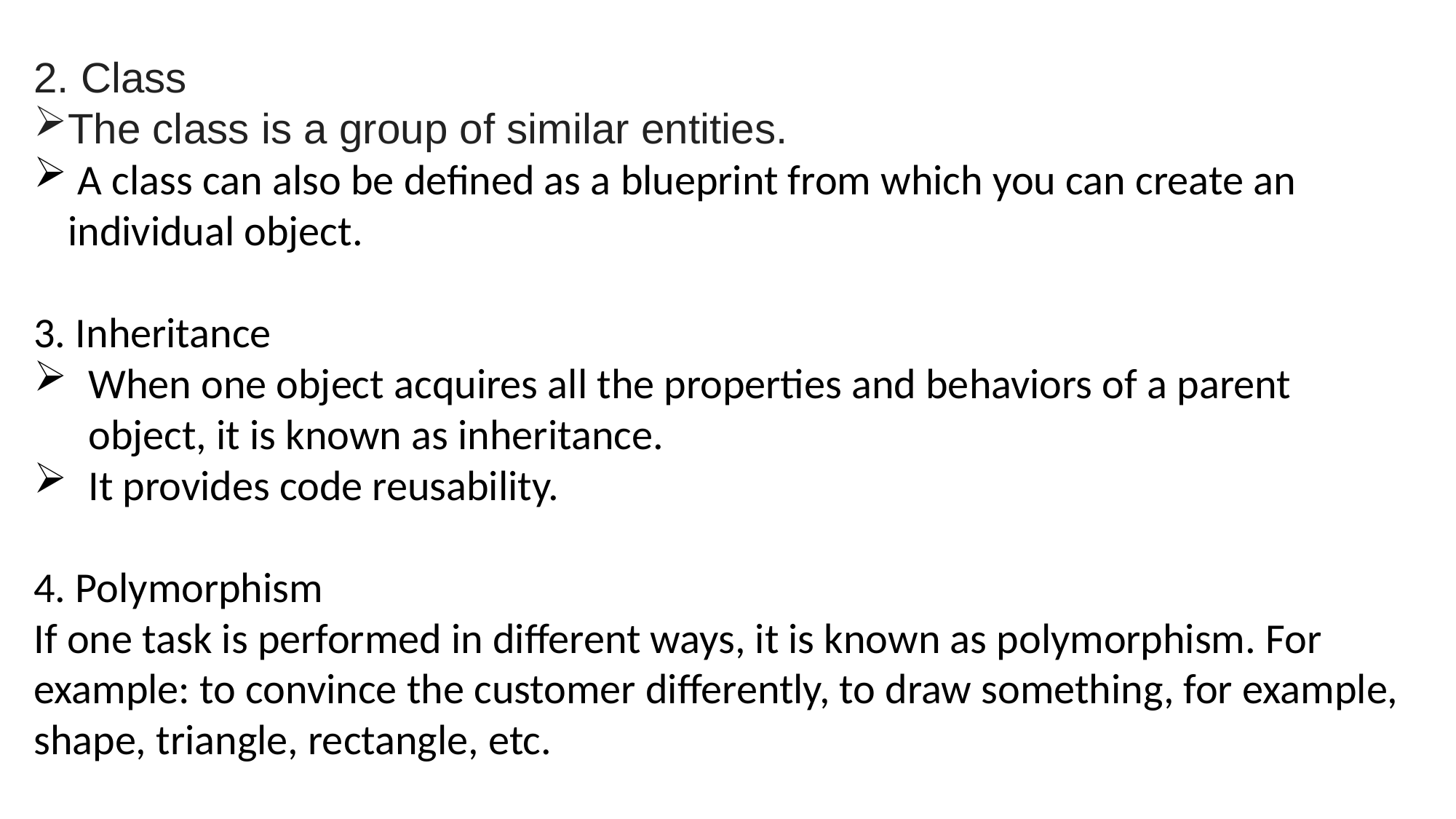

2. Class
The class is a group of similar entities.
 A class can also be defined as a blueprint from which you can create an individual object.

3. Inheritance
When one object acquires all the properties and behaviors of a parent object, it is known as inheritance.
It provides code reusability.

4. Polymorphism
If one task is performed in different ways, it is known as polymorphism. For example: to convince the customer differently, to draw something, for example, shape, triangle, rectangle, etc.